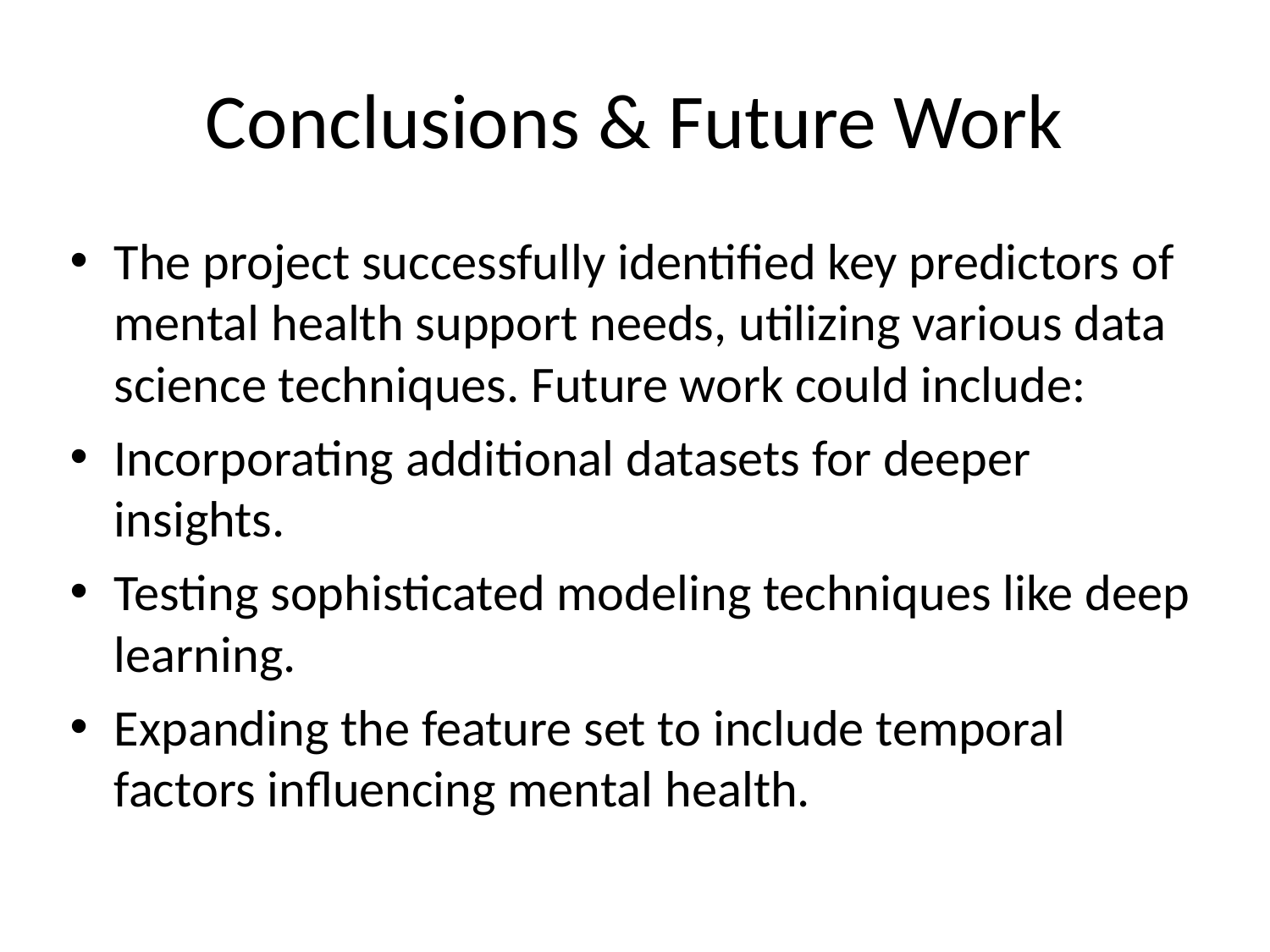

# Conclusions & Future Work
The project successfully identified key predictors of mental health support needs, utilizing various data science techniques. Future work could include:
Incorporating additional datasets for deeper insights.
Testing sophisticated modeling techniques like deep learning.
Expanding the feature set to include temporal factors influencing mental health.